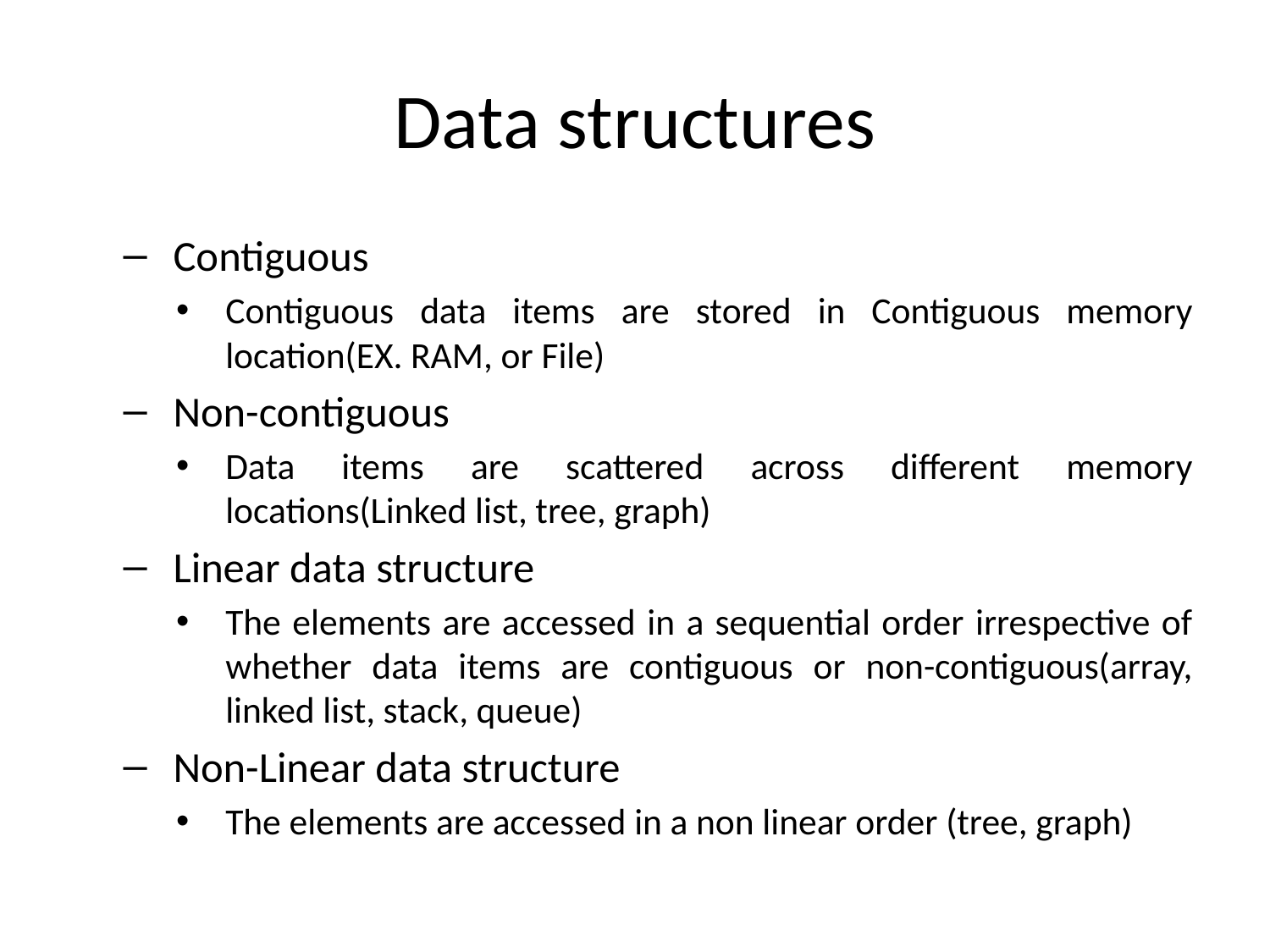

# Data structures
Contiguous
Contiguous data items are stored in Contiguous memory location(EX. RAM, or File)
Non-contiguous
Data items are scattered across different memory locations(Linked list, tree, graph)
Linear data structure
The elements are accessed in a sequential order irrespective of whether data items are contiguous or non-contiguous(array, linked list, stack, queue)
Non-Linear data structure
The elements are accessed in a non linear order (tree, graph)